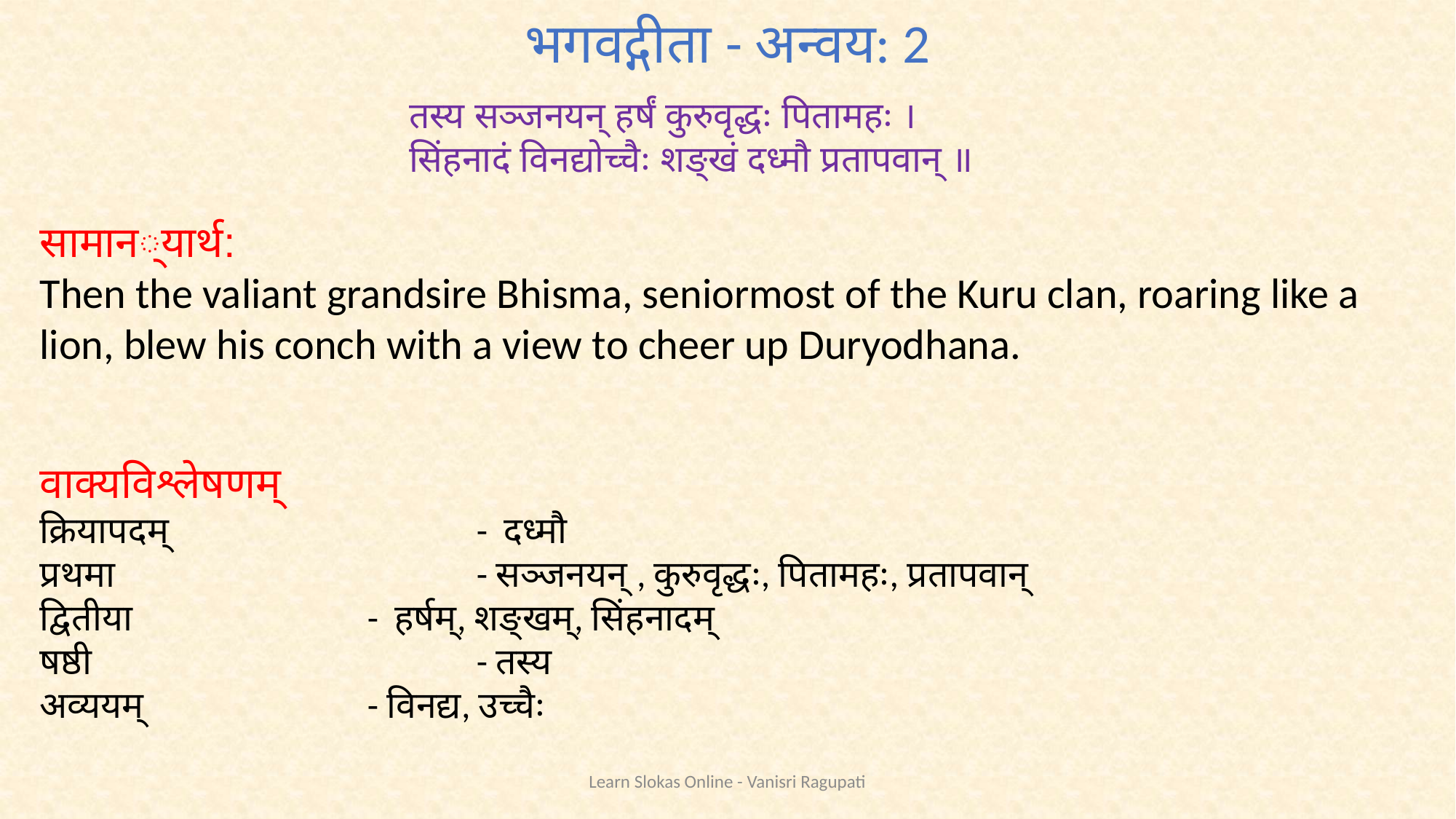

# भगवद्गीता - अन्वय: 2
तस्य सञ्जनयन् हर्षं कुरुवृद्धः पितामहः ।
सिंहनादं विनद्योच्चैः शङ्खं दध्मौ प्रतापवान् ॥
सामान्यार्थ:
Then the valiant grandsire Bhisma, seniormost of the Kuru clan, roaring like a lion, blew his conch with a view to cheer up Duryodhana.
वाक्यविश्लेषणम्
क्रियापदम्			-  दध्मौ
प्रथमा 				- सञ्जनयन् , कुरुवृद्धः, पितामहः, प्रतापवान्
द्वितीया 			-  हर्षम्, शङ्खम्, सिंहनादम्
षष्ठी				- तस्य
अव्ययम्			- विनद्य, उच्चैः

Learn Slokas Online - Vanisri Ragupati